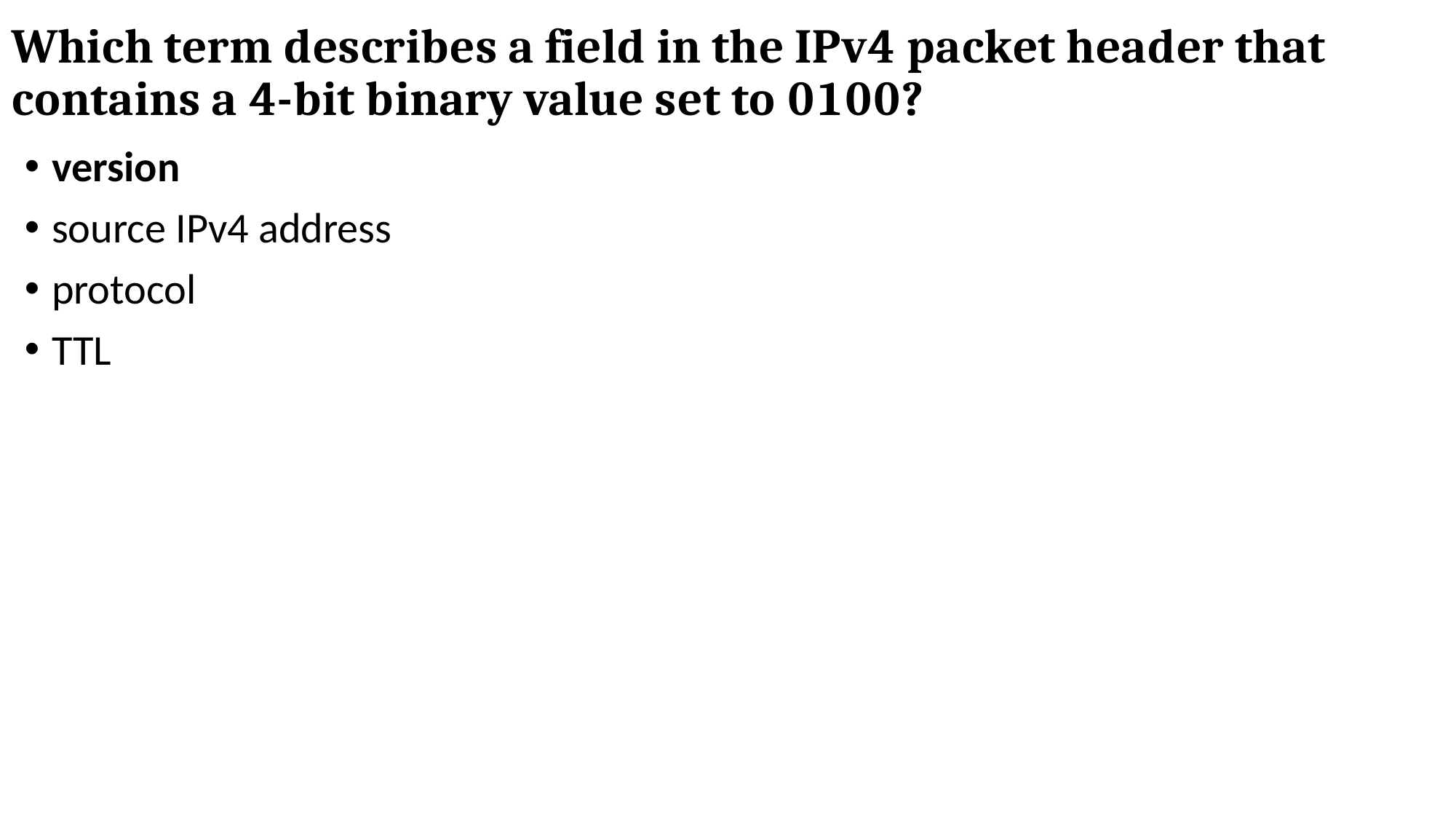

# Which term describes a field in the IPv4 packet header that contains a 4-bit binary value set to 0100?
version
source IPv4 address
protocol
TTL